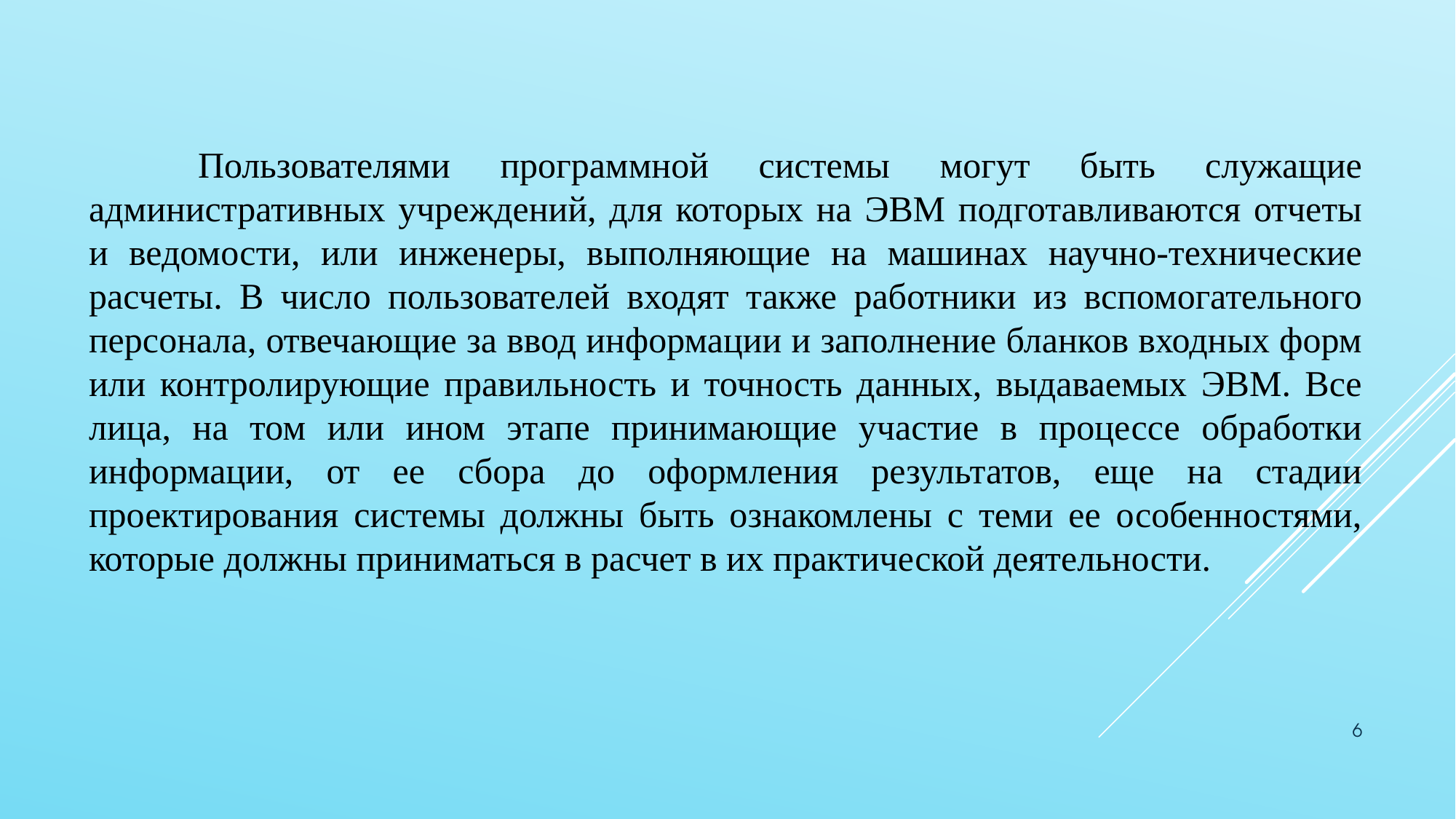

Пользователями программной системы могут быть служащие административных учреждений, для которых на ЭВМ подготавливаются отчеты и ведомости, или инженеры, выполняющие на машинах научно-технические расчеты. В число пользователей входят также работники из вспомогательного персонала, отвечающие за ввод информации и заполнение бланков входных форм или контролирующие правильность и точность данных, выдаваемых ЭВМ. Все лица, на том или ином этапе принимающие участие в процессе обработки информации, от ее сбора до оформления результатов, еще на стадии проектирования системы должны быть ознакомлены с теми ее особенностями, которые должны приниматься в расчет в их практической деятельности.
6